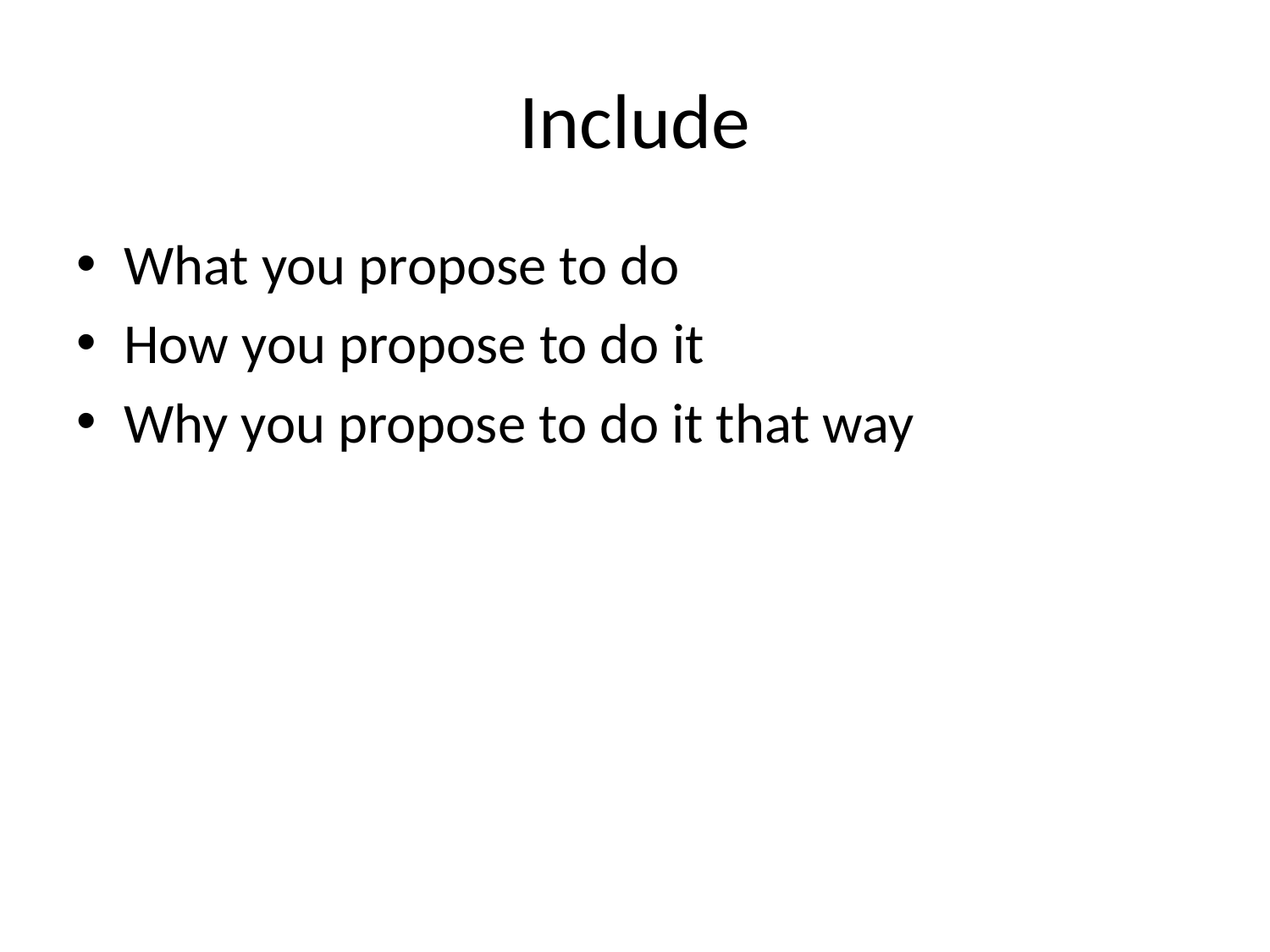

# Include
What you propose to do
How you propose to do it
Why you propose to do it that way